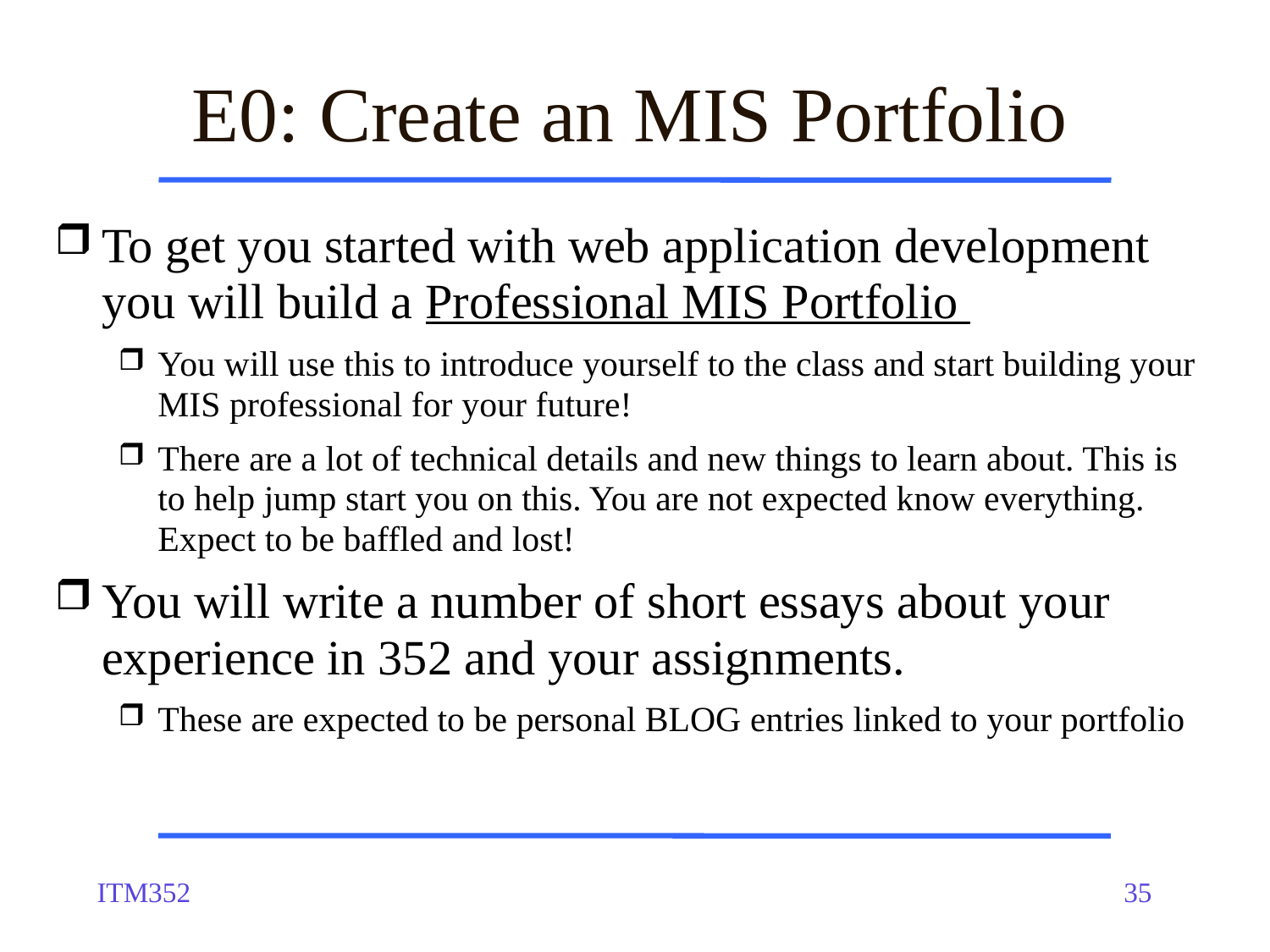

E0: Create an MIS Portfolio
To get you started with web application development you will build a Professional MIS Portfolio
You will use this to introduce yourself to the class and start building your MIS professional for your future!
There are a lot of technical details and new things to learn about. This is to help jump start you on this. You are not expected know everything. Expect to be baffled and lost!
You will write a number of short essays about your experience in 352 and your assignments.
These are expected to be personal BLOG entries linked to your portfolio